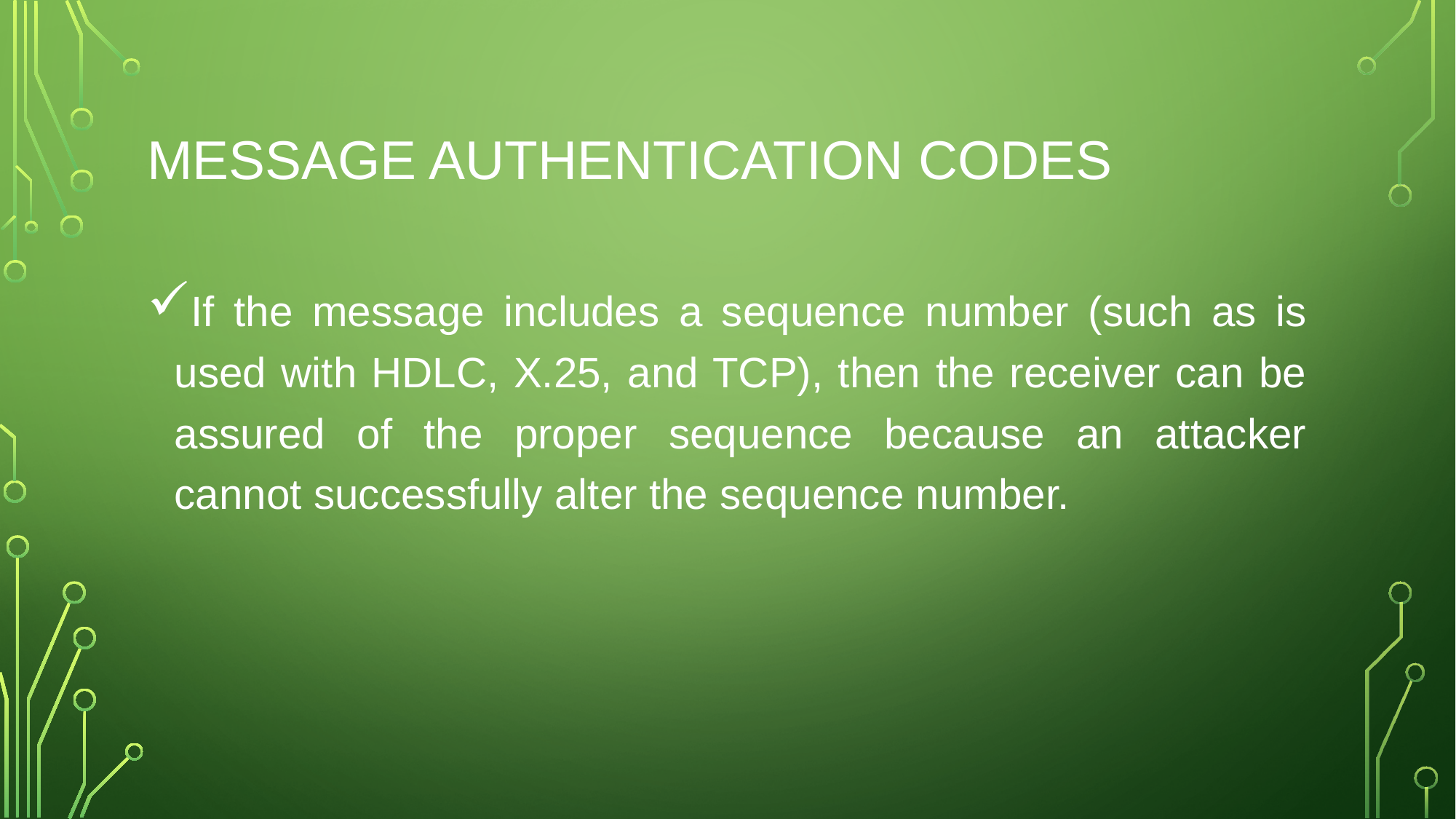

# Message Authentication Codes
If the message includes a sequence number (such as is used with HDLC, X.25, and TCP), then the receiver can be assured of the proper sequence because an attacker cannot successfully alter the sequence number.